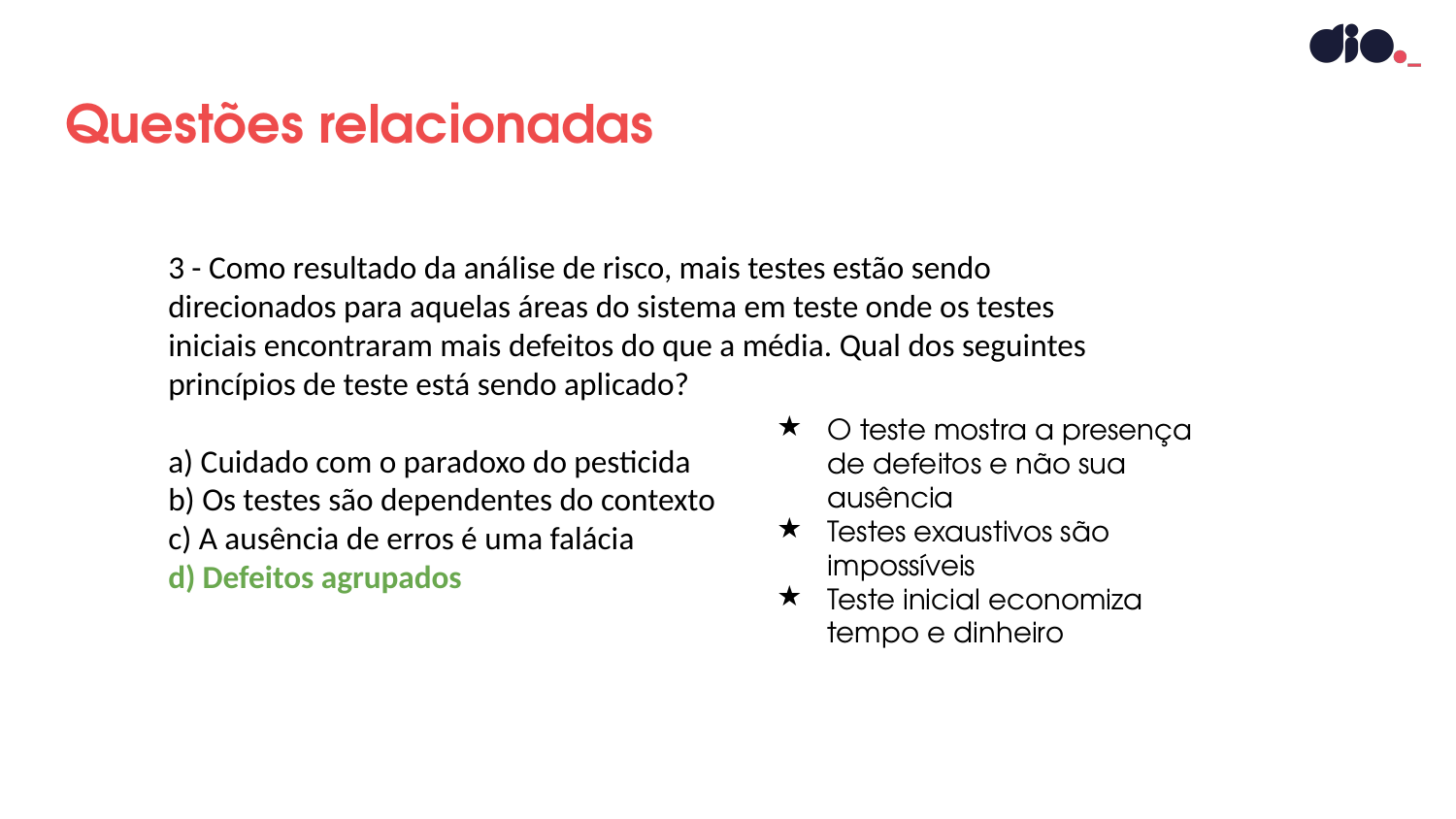

Questões relacionadas
3 - Como resultado da análise de risco, mais testes estão sendo direcionados para aquelas áreas do sistema em teste onde os testes iniciais encontraram mais defeitos do que a média. Qual dos seguintes princípios de teste está sendo aplicado?

a) Cuidado com o paradoxo do pesticida
b) Os testes são dependentes do contexto
c) A ausência de erros é uma falácia
d) Defeitos agrupados

O teste mostra a presença de defeitos e não sua ausência
Testes exaustivos são impossíveis
Teste inicial economiza tempo e dinheiro